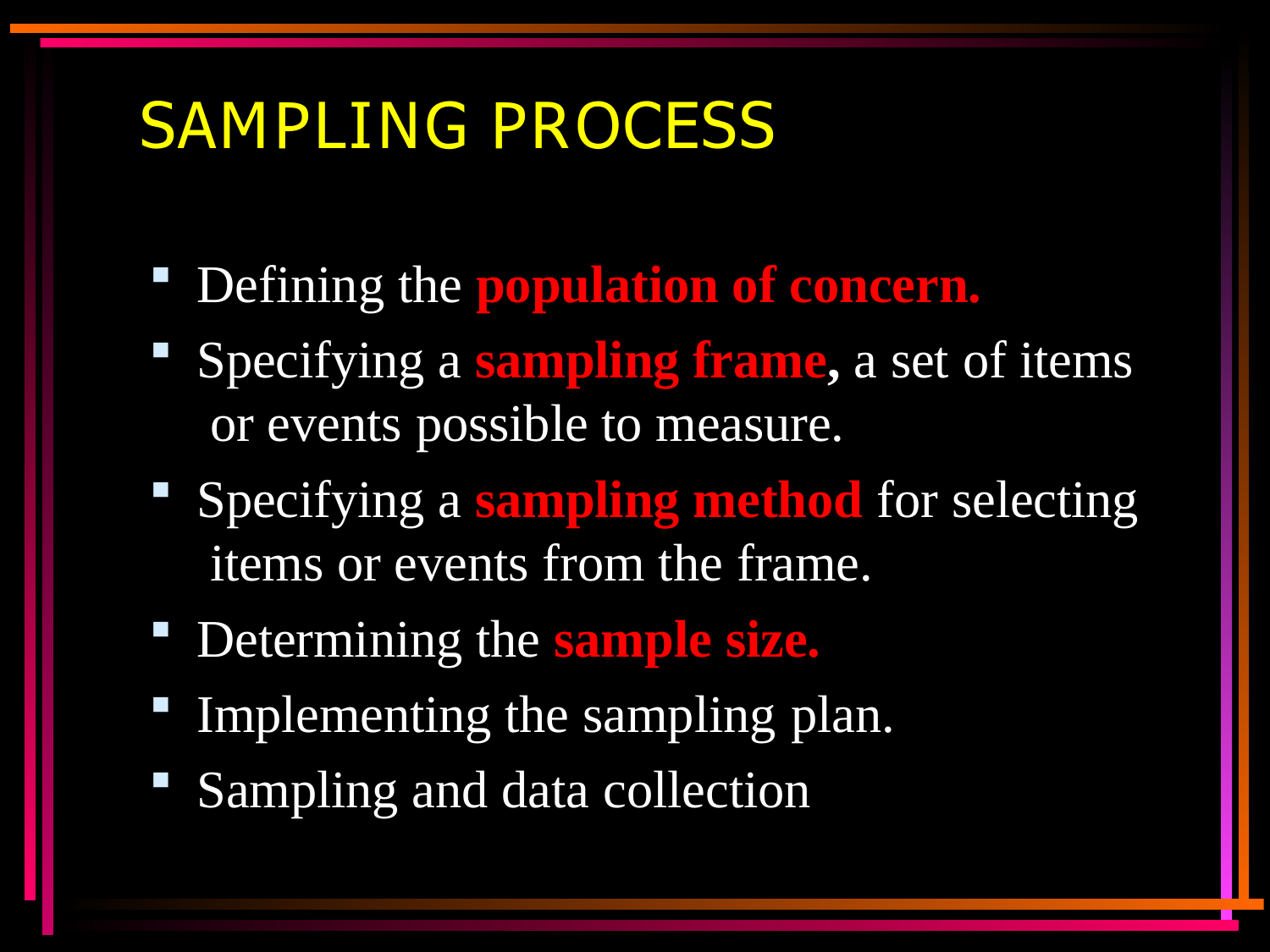

# SAMPLING PROCESS
Defining the population of concern.
Specifying a sampling frame, a set of items  or events possible to measure.
Specifying a sampling method for selecting  items or events from the frame.
Determining the sample size.
Implementing the sampling plan.
Sampling and data collection